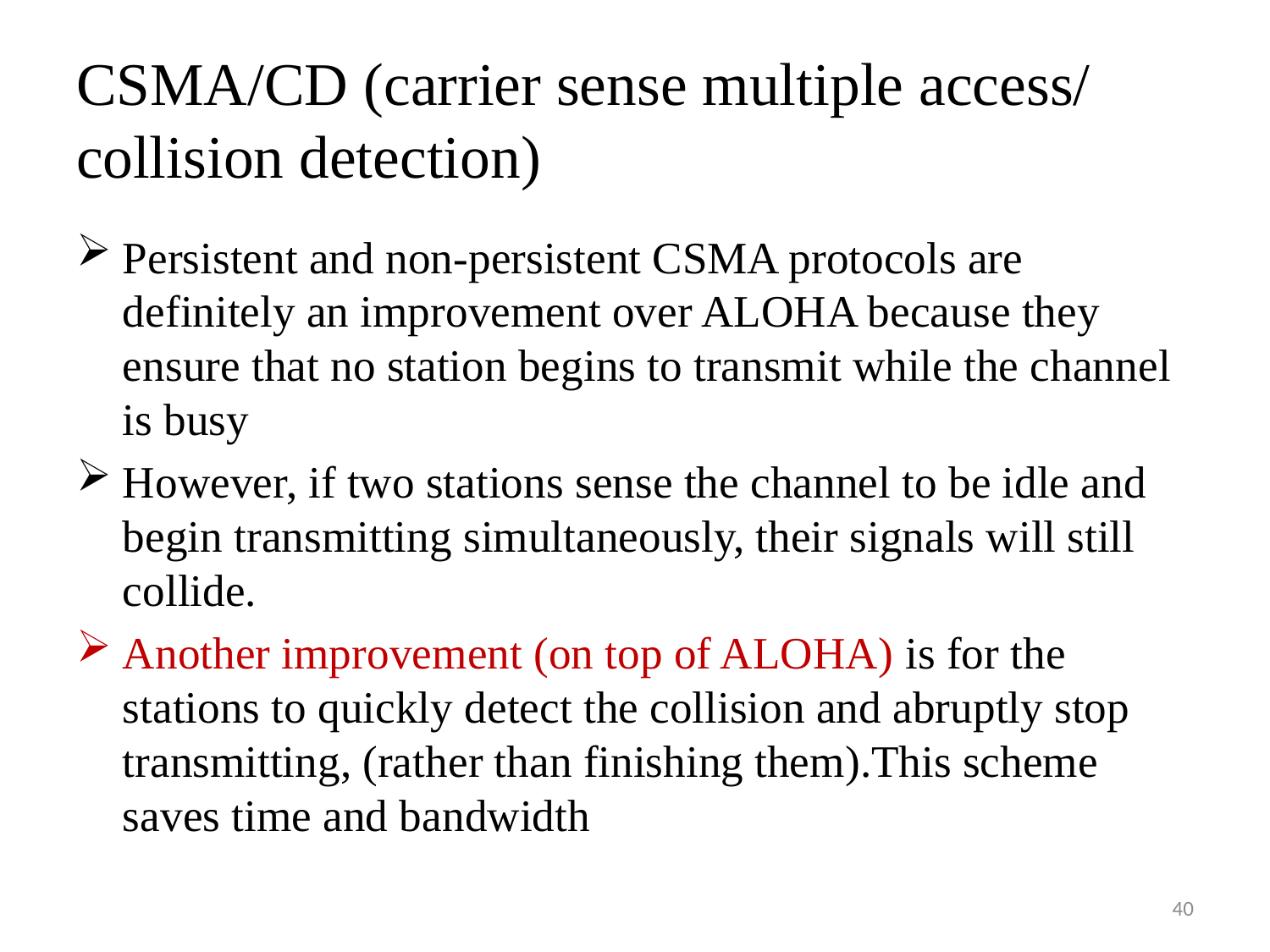

# CSMA/CD (carrier sense multiple access/ collision detection)
Persistent and non-persistent CSMA protocols are definitely an improvement over ALOHA because they ensure that no station begins to transmit while the channel is busy
However, if two stations sense the channel to be idle and begin transmitting simultaneously, their signals will still collide.
Another improvement (on top of ALOHA) is for the stations to quickly detect the collision and abruptly stop transmitting, (rather than finishing them).This scheme saves time and bandwidth

40